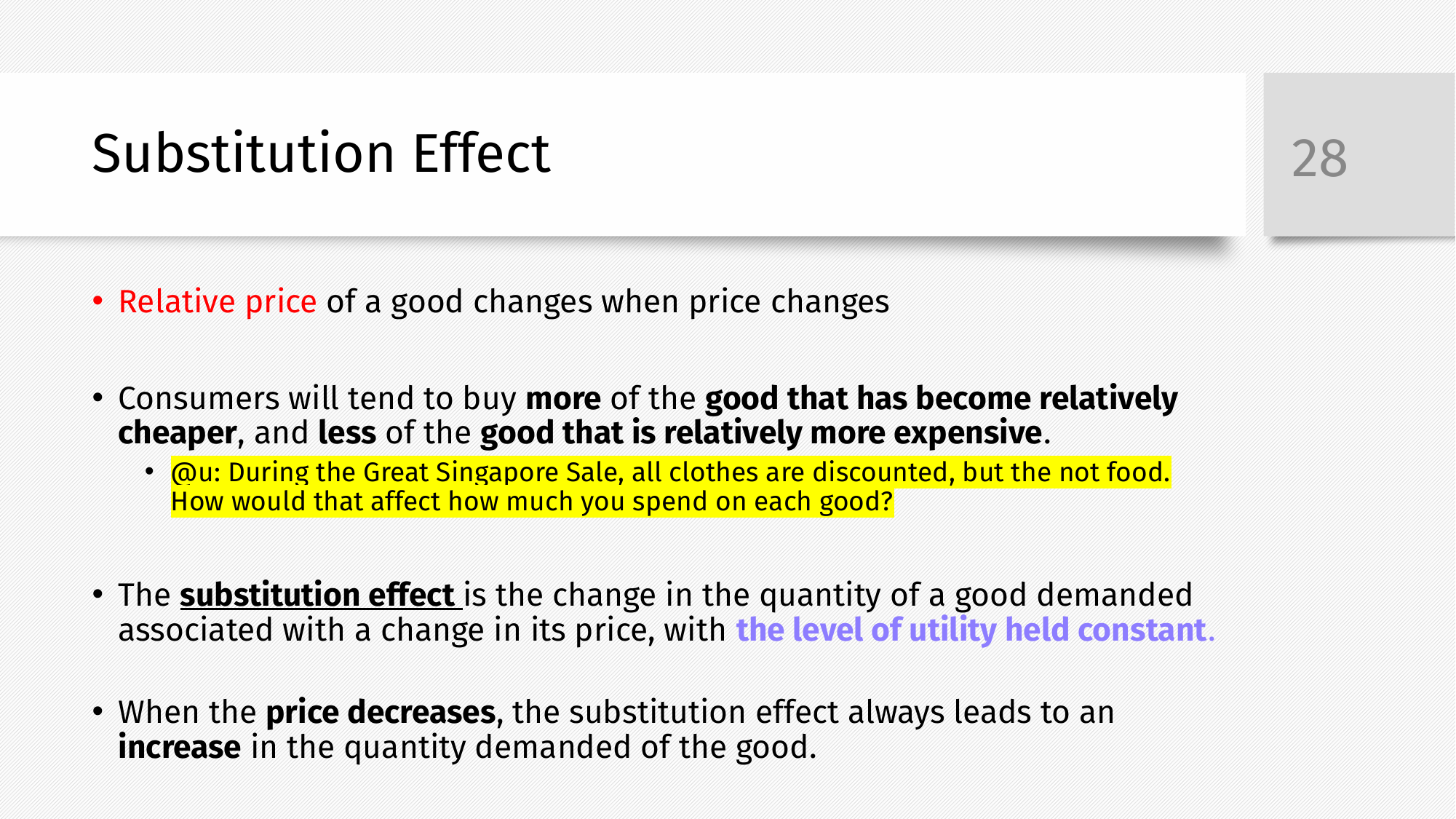

28
# Substitution Effect
Relative price of a good changes when price changes

Consumers will tend to buy more of the good that has become relatively cheaper, and less of the good that is relatively more expensive.
@u: During the Great Singapore Sale, all clothes are discounted, but the not food. How would that affect how much you spend on each good?

The substitution effect is the change in the quantity of a good demanded associated with a change in its price, with the level of utility held constant.

When the price decreases, the substitution effect always leads to an increase in the quantity demanded of the good.